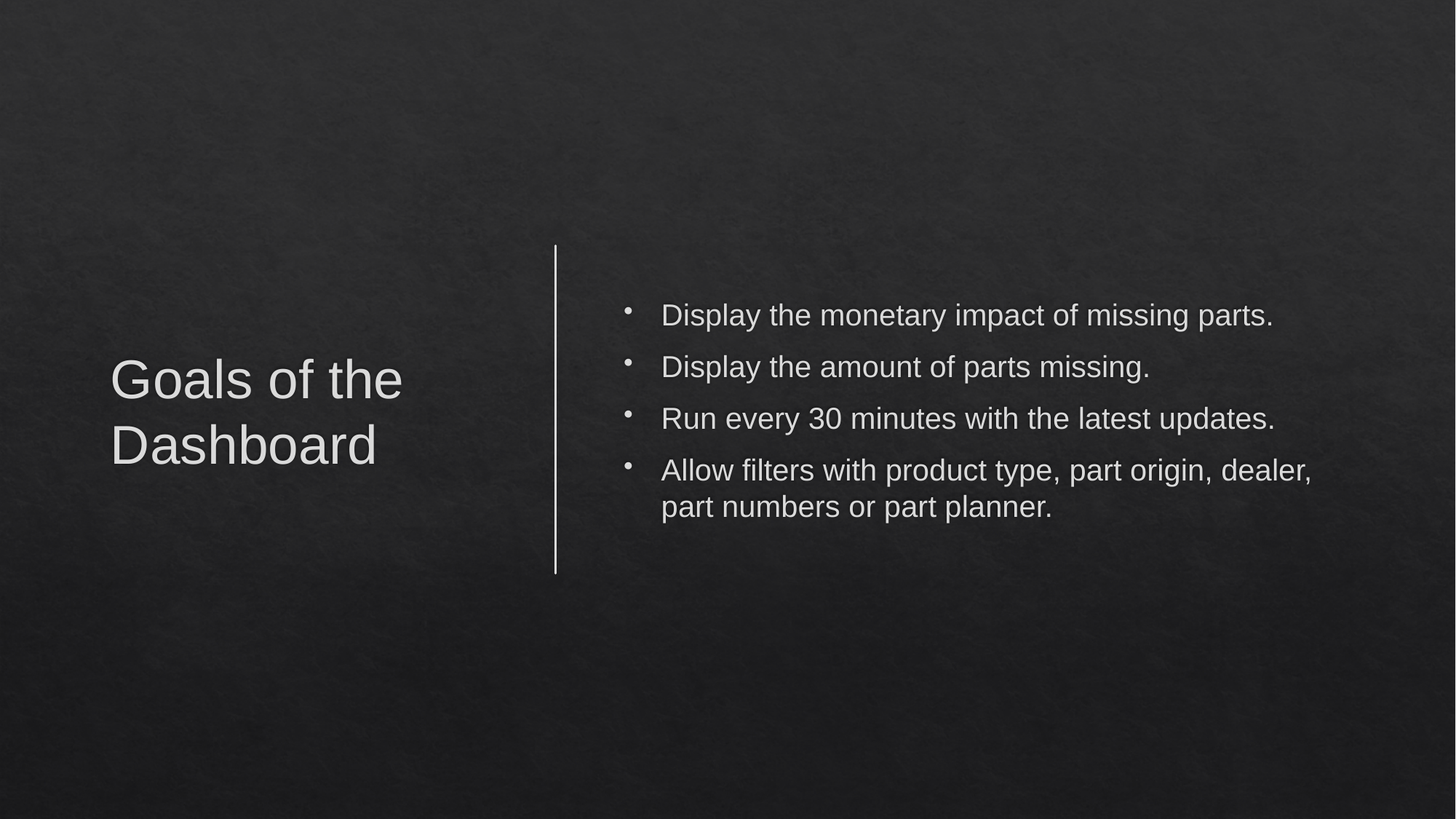

# Goals of the Dashboard
Display the monetary impact of missing parts.
Display the amount of parts missing.
Run every 30 minutes with the latest updates.
Allow filters with product type, part origin, dealer, part numbers or part planner.